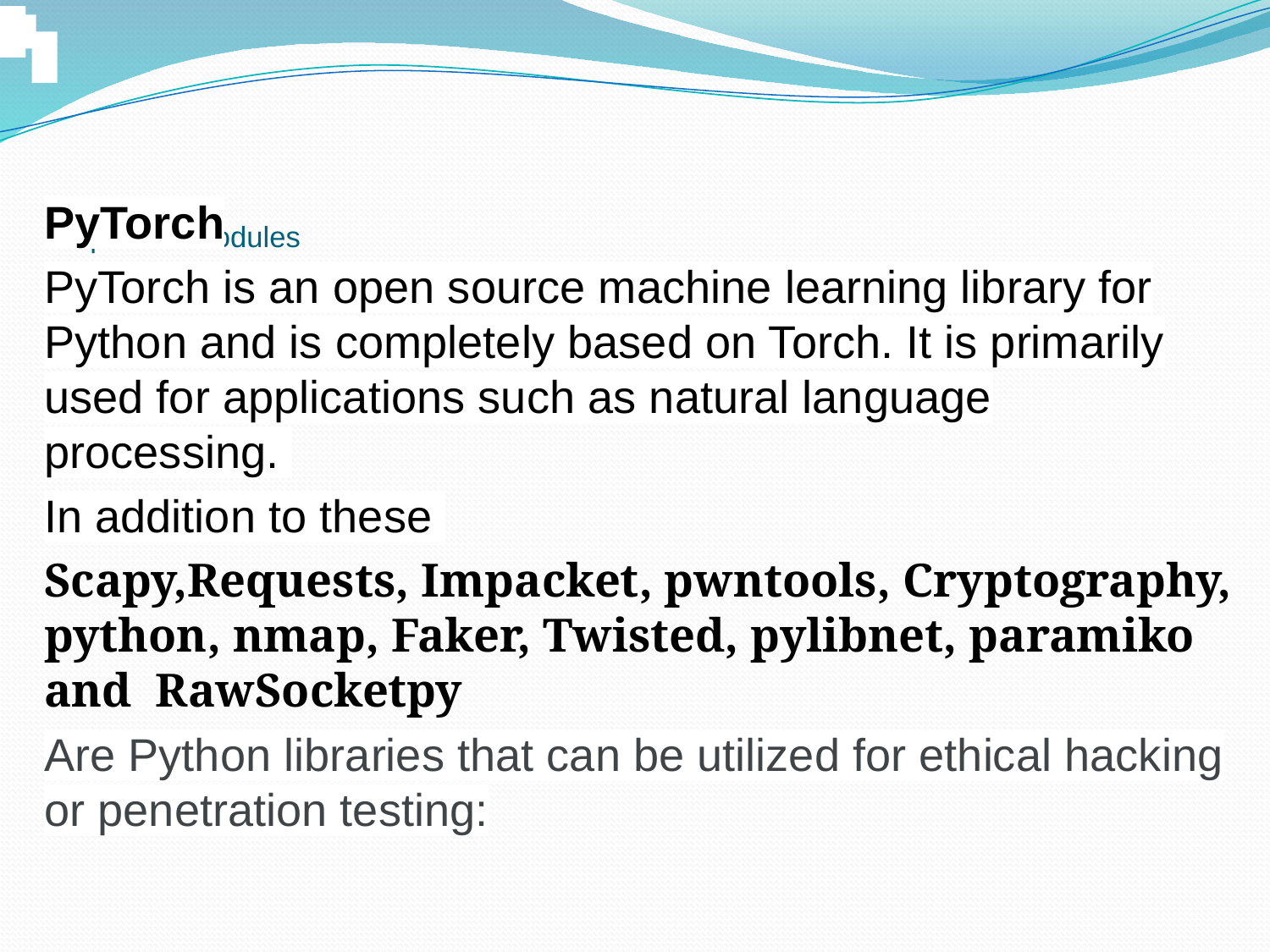

#

PyTorch
PyTorch is an open source machine learning library for Python and is completely based on Torch. It is primarily used for applications such as natural language processing.
In addition to these
Scapy,Requests, Impacket, pwntools, Cryptography, python, nmap, Faker, Twisted, pylibnet, paramiko and  RawSocketpy
Are Python libraries that can be utilized for ethical hacking or penetration testing:

# Important Modules